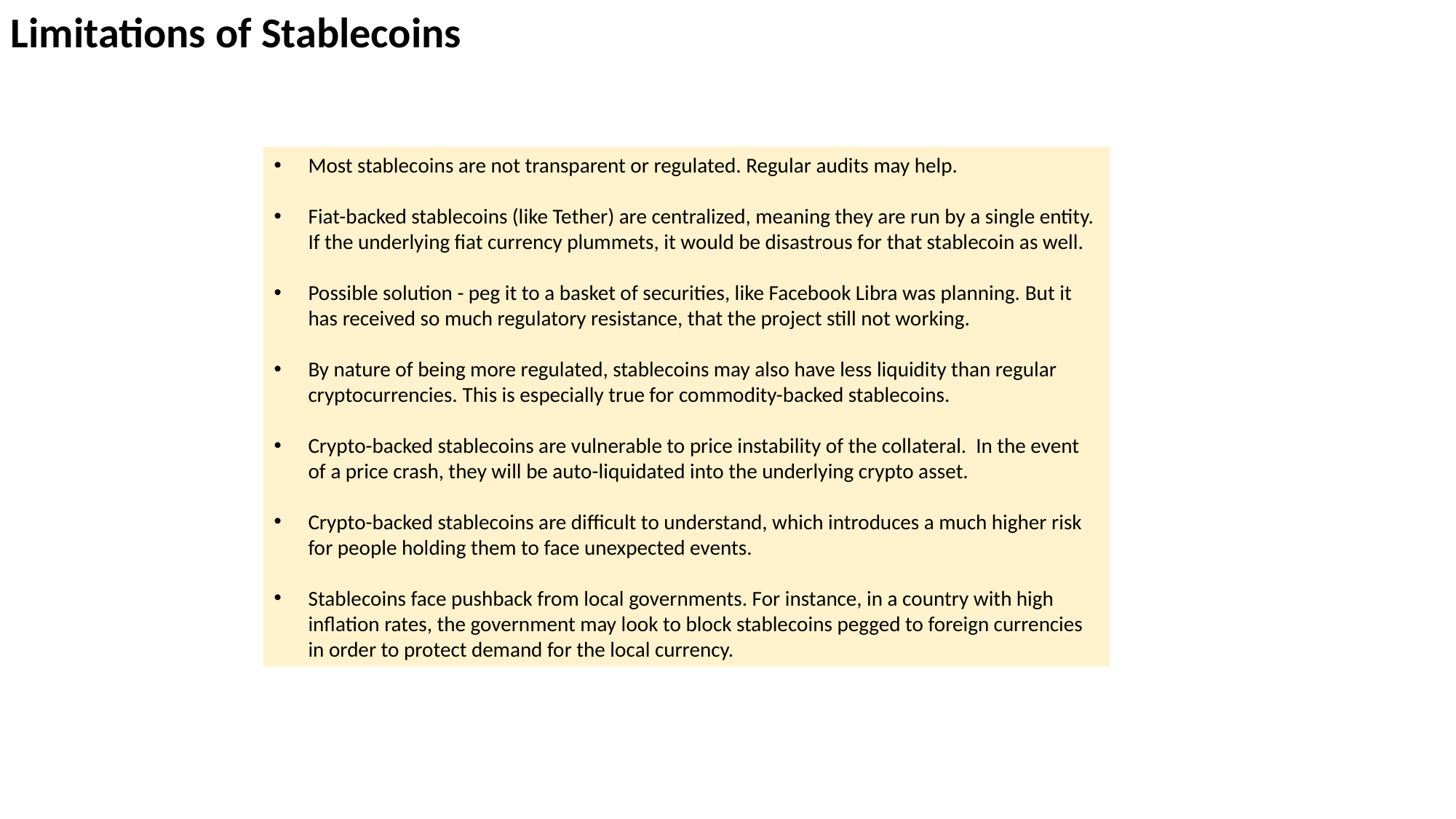

Limitations of Stablecoins
Most stablecoins are not transparent or regulated. Regular audits may help.

Fiat-backed stablecoins (like Tether) are centralized, meaning they are run by a single entity. If the underlying fiat currency plummets, it would be disastrous for that stablecoin as well.

Possible solution - peg it to a basket of securities, like Facebook Libra was planning. But it has received so much regulatory resistance, that the project still not working.

By nature of being more regulated, stablecoins may also have less liquidity than regular cryptocurrencies. This is especially true for commodity-backed stablecoins.

Crypto-backed stablecoins are vulnerable to price instability of the collateral.  In the event of a price crash, they will be auto-liquidated into the underlying crypto asset.

Crypto-backed stablecoins are difficult to understand, which introduces a much higher risk for people holding them to face unexpected events.

Stablecoins face pushback from local governments. For instance, in a country with high inflation rates, the government may look to block stablecoins pegged to foreign currencies in order to protect demand for the local currency.